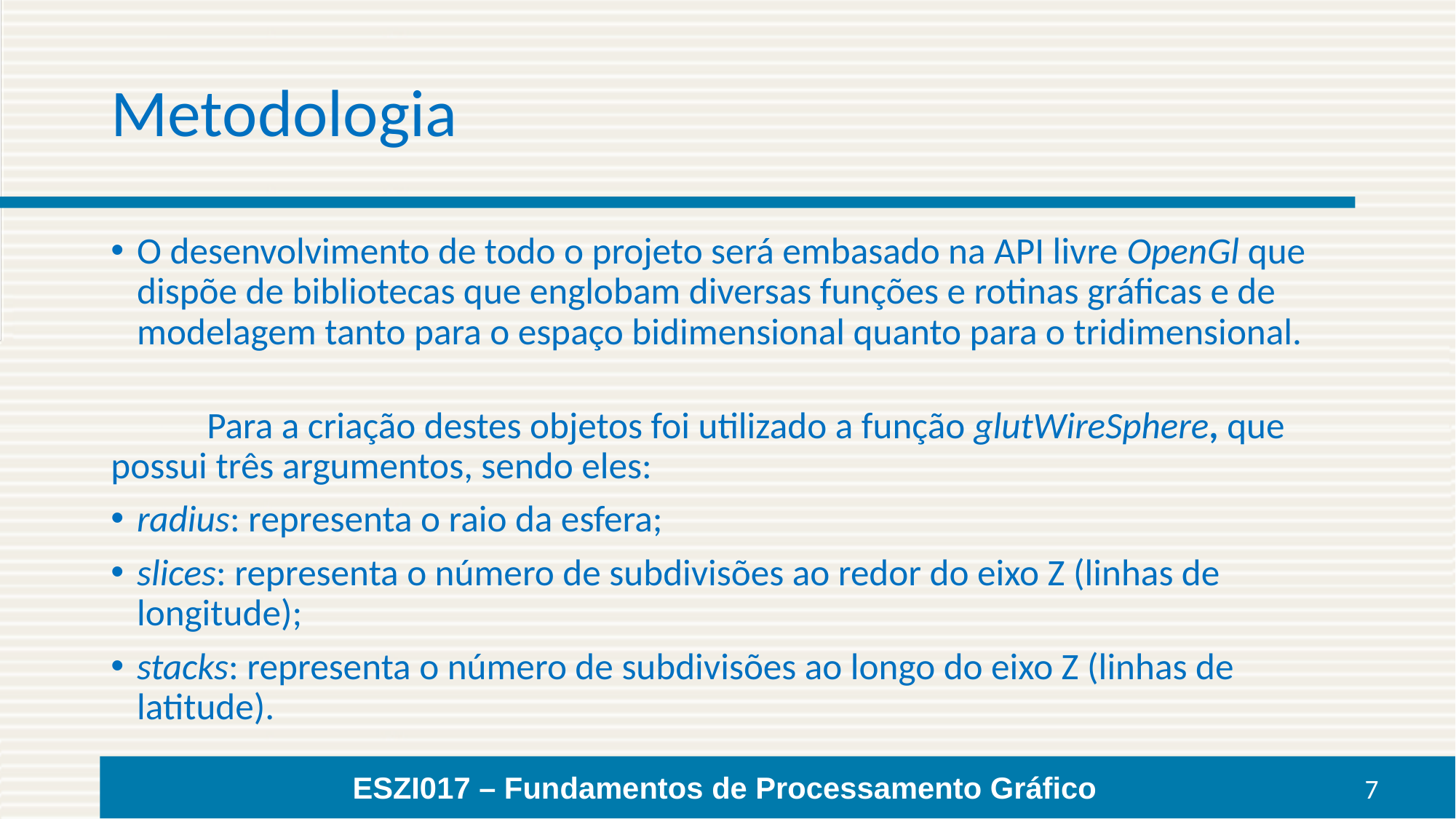

# Metodologia
O desenvolvimento de todo o projeto será embasado na API livre OpenGl que dispõe de bibliotecas que englobam diversas funções e rotinas gráficas e de modelagem tanto para o espaço bidimensional quanto para o tridimensional.
	Para a criação destes objetos foi utilizado a função glutWireSphere, que possui três argumentos, sendo eles:
radius: representa o raio da esfera;
slices: representa o número de subdivisões ao redor do eixo Z (linhas de longitude);
stacks: representa o número de subdivisões ao longo do eixo Z (linhas de latitude).
7